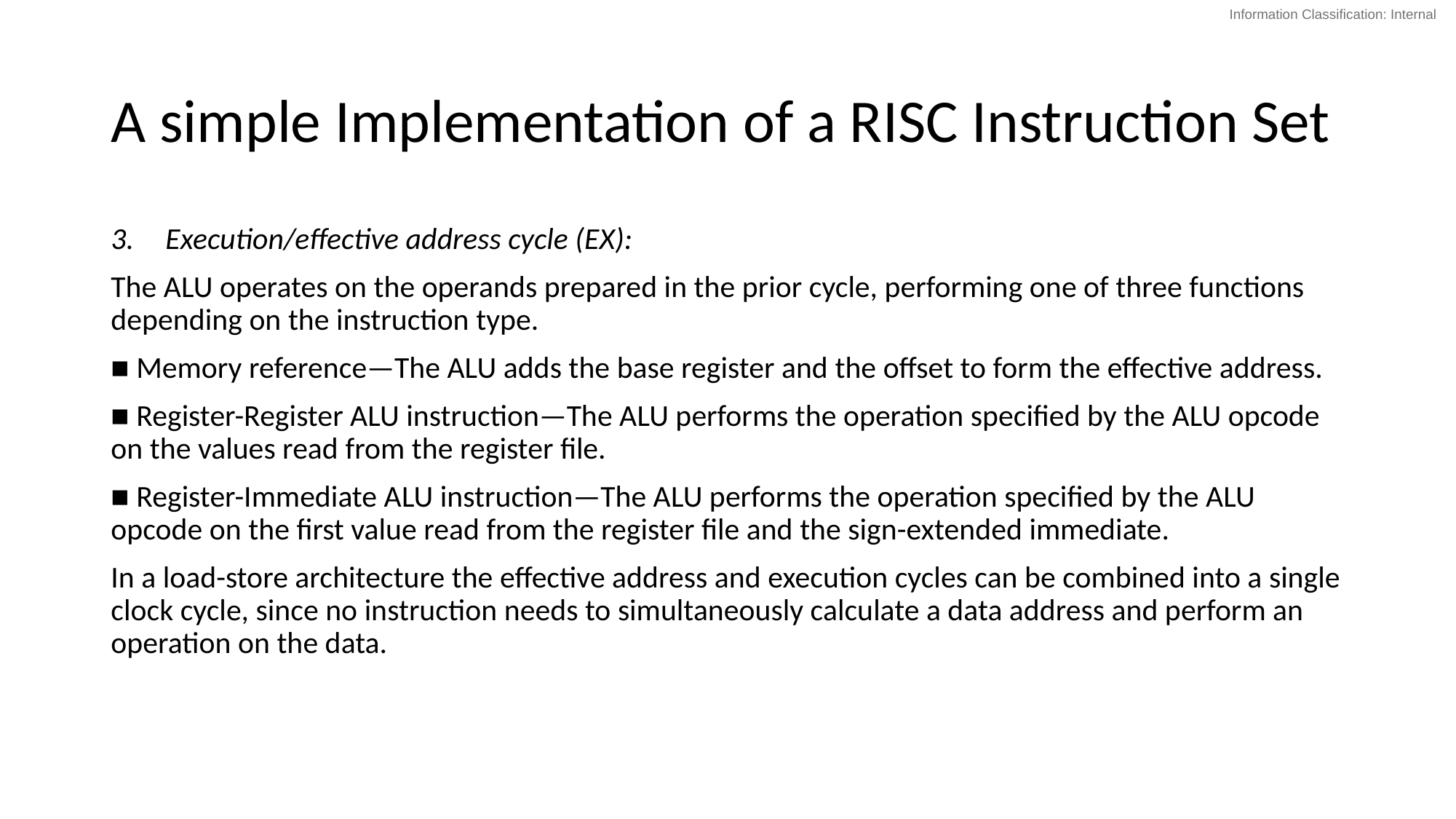

# A simple Implementation of a RISC Instruction Set
Execution/effective address cycle (EX):
The ALU operates on the operands prepared in the prior cycle, performing one of three functions depending on the instruction type.
■ Memory reference—The ALU adds the base register and the offset to form the effective address.
■ Register-Register ALU instruction—The ALU performs the operation specified by the ALU opcode on the values read from the register file.
■ Register-Immediate ALU instruction—The ALU performs the operation specified by the ALU opcode on the first value read from the register file and the sign-extended immediate.
In a load-store architecture the effective address and execution cycles can be combined into a single clock cycle, since no instruction needs to simultaneously calculate a data address and perform an operation on the data.